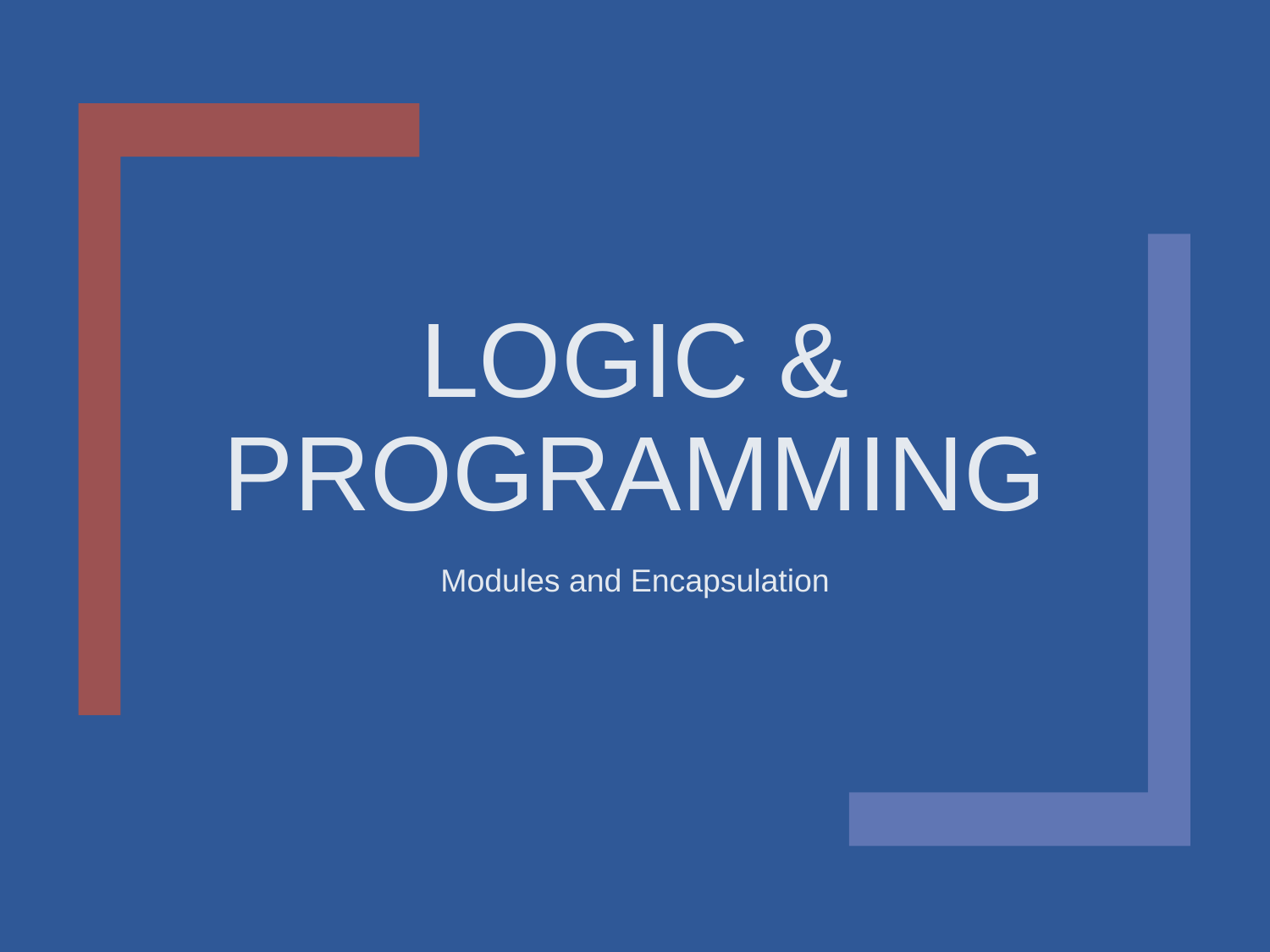

# Logic & Programming
Modules and Encapsulation